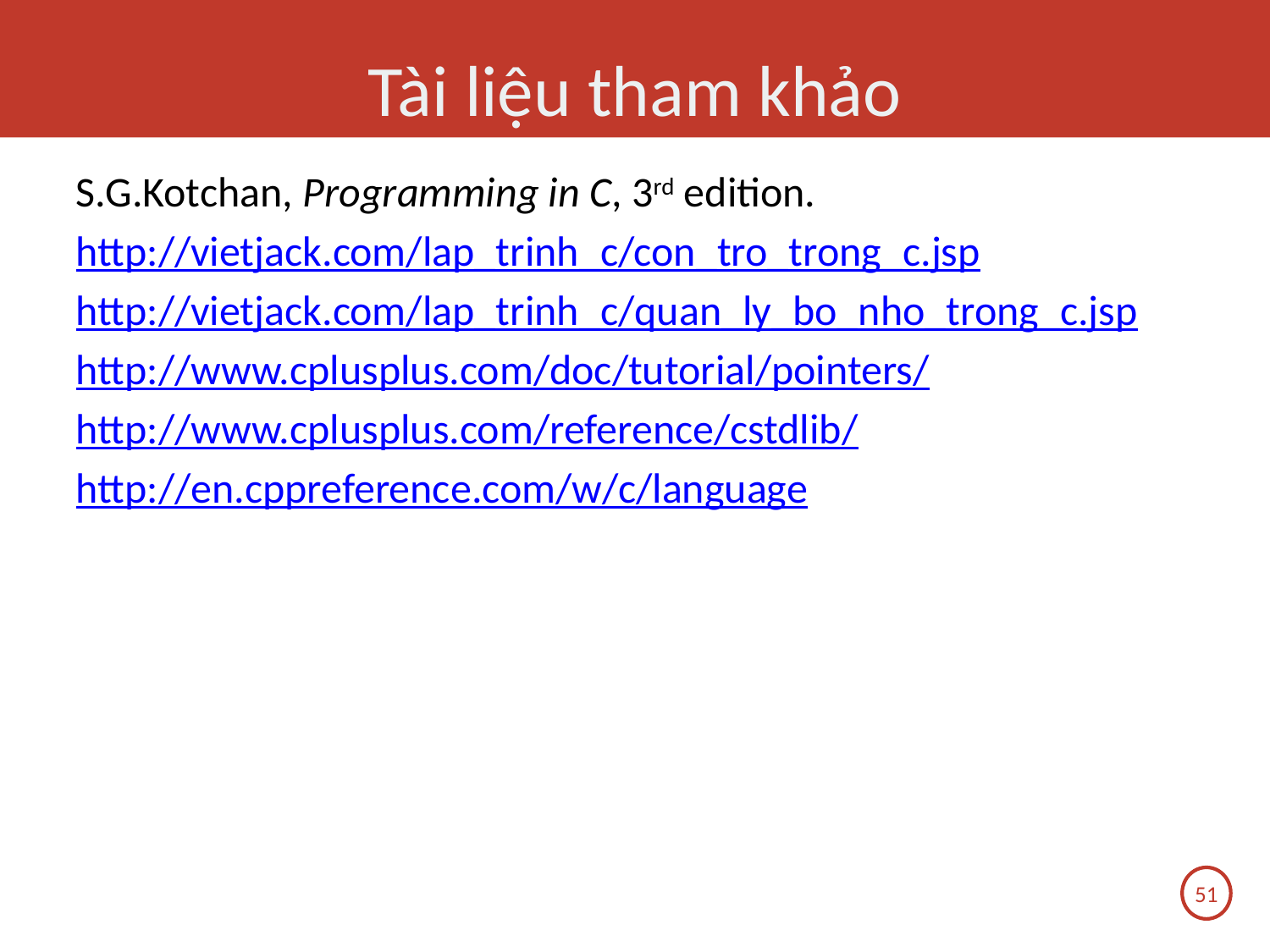

# Tài liệu tham khảo
S.G.Kotchan, Programming in C, 3rd edition.
http://vietjack.com/lap_trinh_c/con_tro_trong_c.jsp
http://vietjack.com/lap_trinh_c/quan_ly_bo_nho_trong_c.jsp
http://www.cplusplus.com/doc/tutorial/pointers/
http://www.cplusplus.com/reference/cstdlib/
http://en.cppreference.com/w/c/language